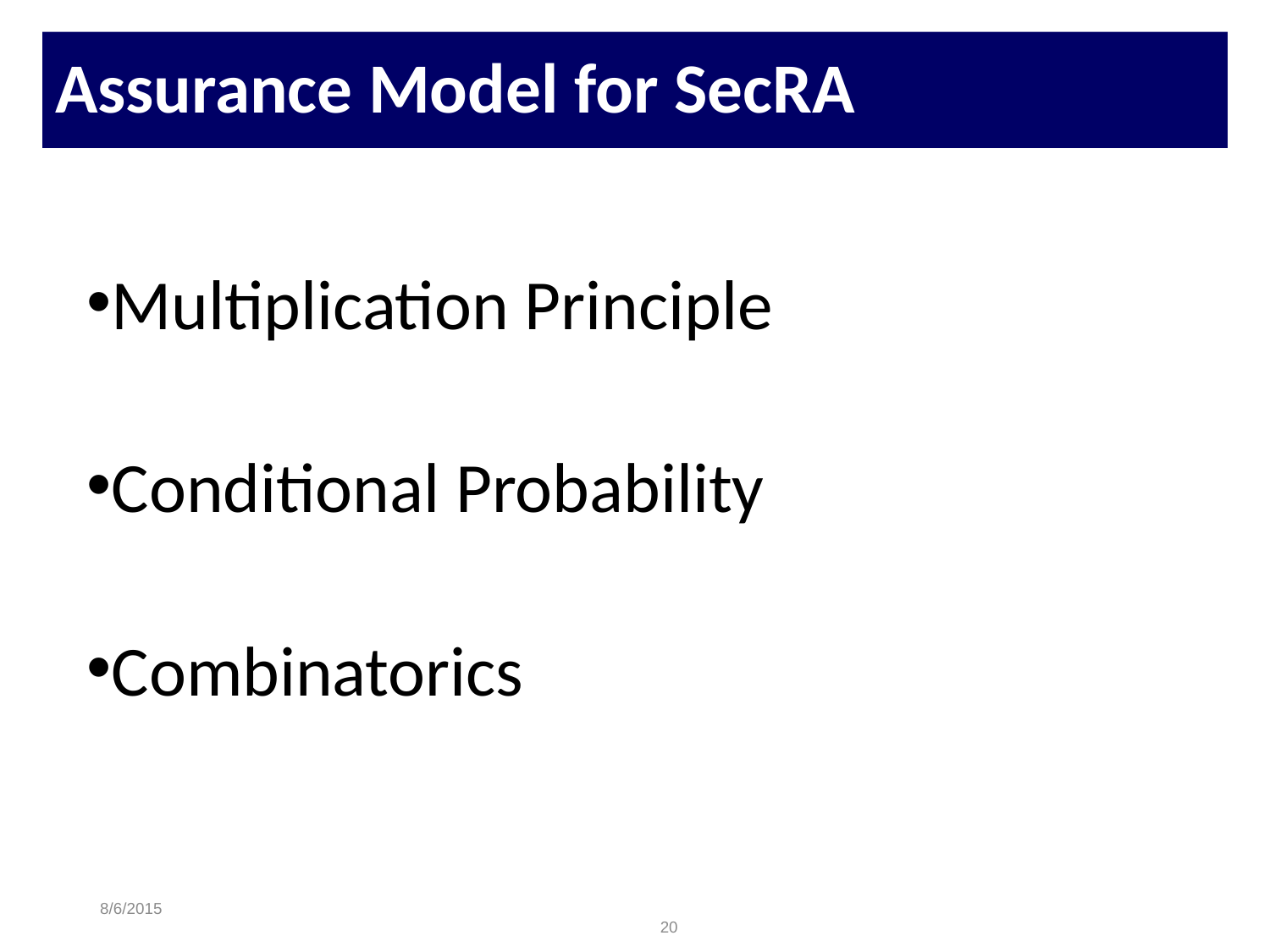

# Assurance Model for SecRA

Multiplication Principle

Conditional Probability

Combinatorics
8/6/2015
20